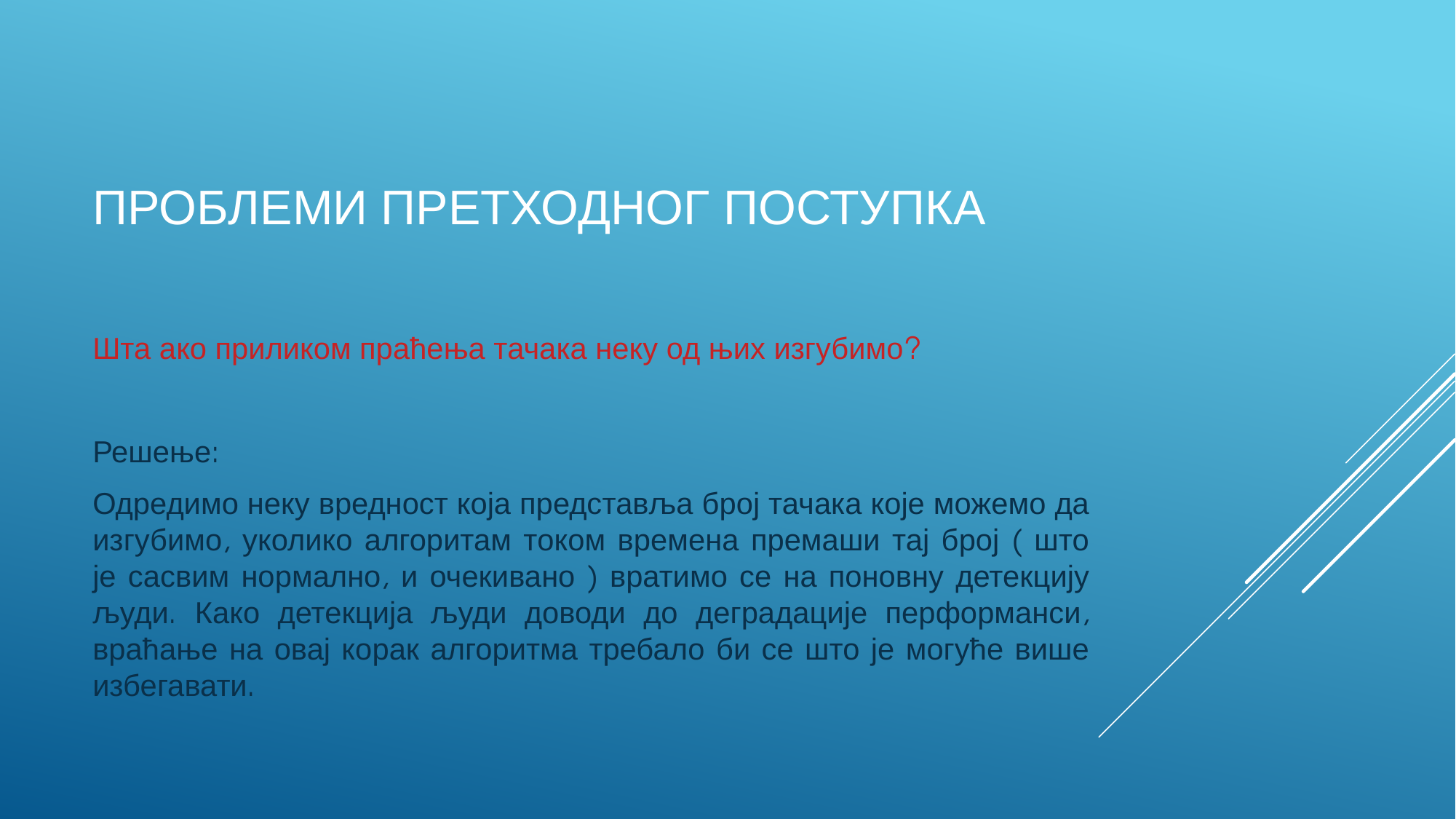

# Проблеми претходног поступка
Шта ако приликом праћења тачака неку од њих изгубимо?

Решење:
Одредимо неку вредност која представља број тачака које можемо да изгубимо, уколико алгоритам током времена премаши тај број ( што је сасвим нормално, и очекивано ) вратимо се на поновну детекцију људи. Како детекција људи доводи до деградације перформанси, враћање на овај корак алгоритма требало би се што је могуће више избегавати.